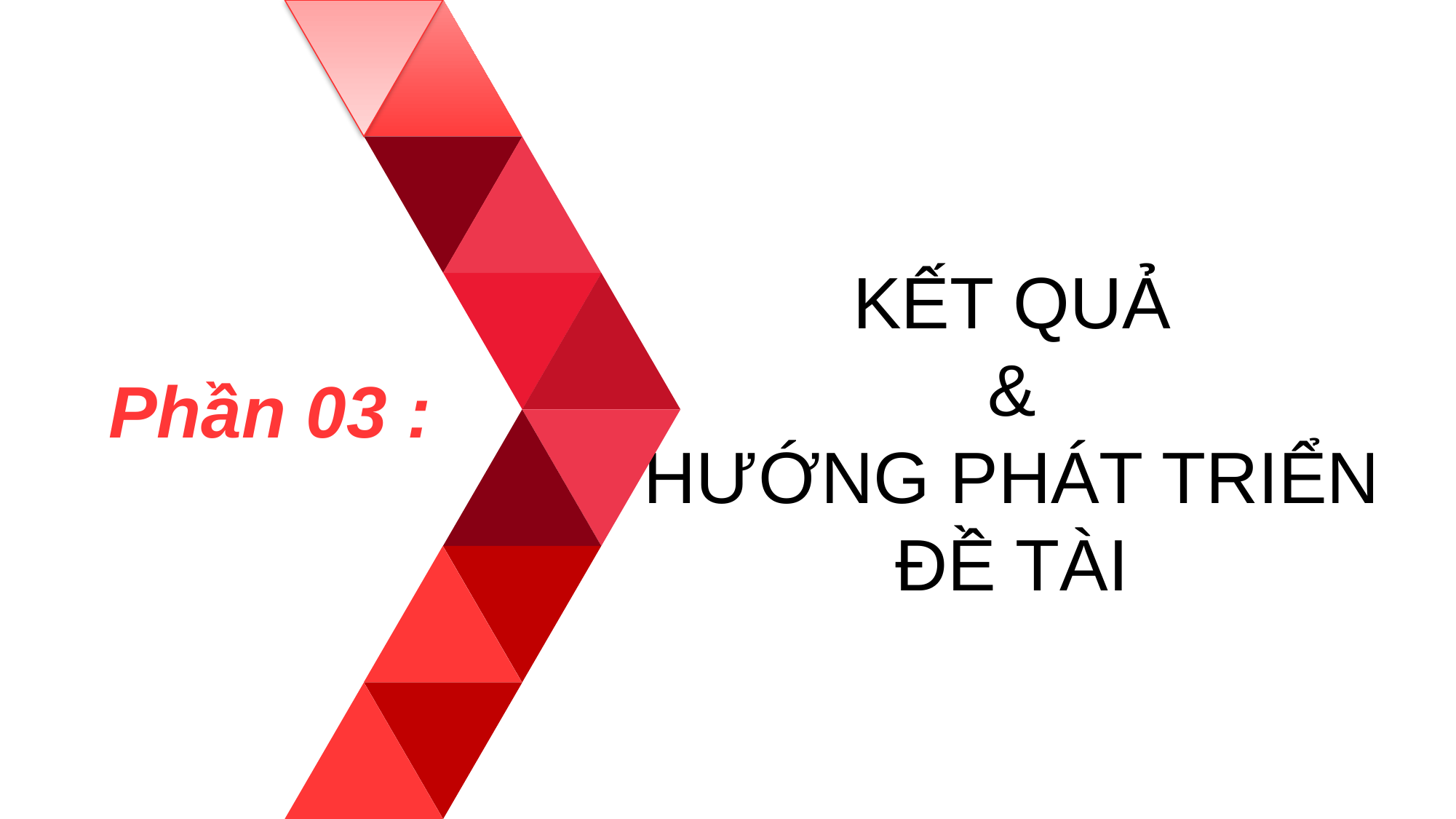

1
KẾT QUẢ
&
HƯỚNG PHÁT TRIỂN
ĐỀ TÀI
Phần 03 :